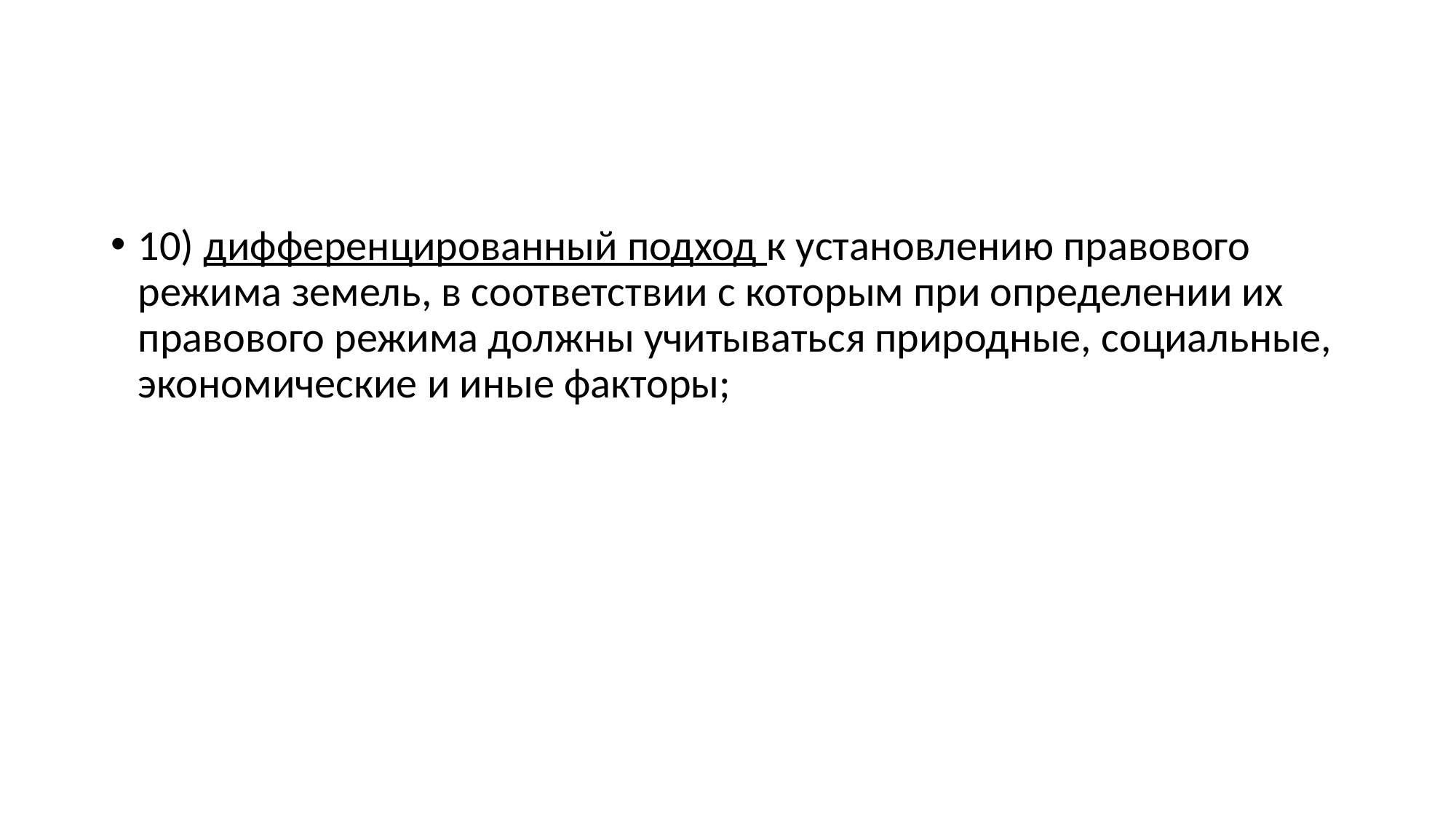

#
10) дифференцированный подход к установлению правового режима земель, в соответствии с которым при определении их правового режима должны учитываться природные, социальные, экономические и иные факторы;